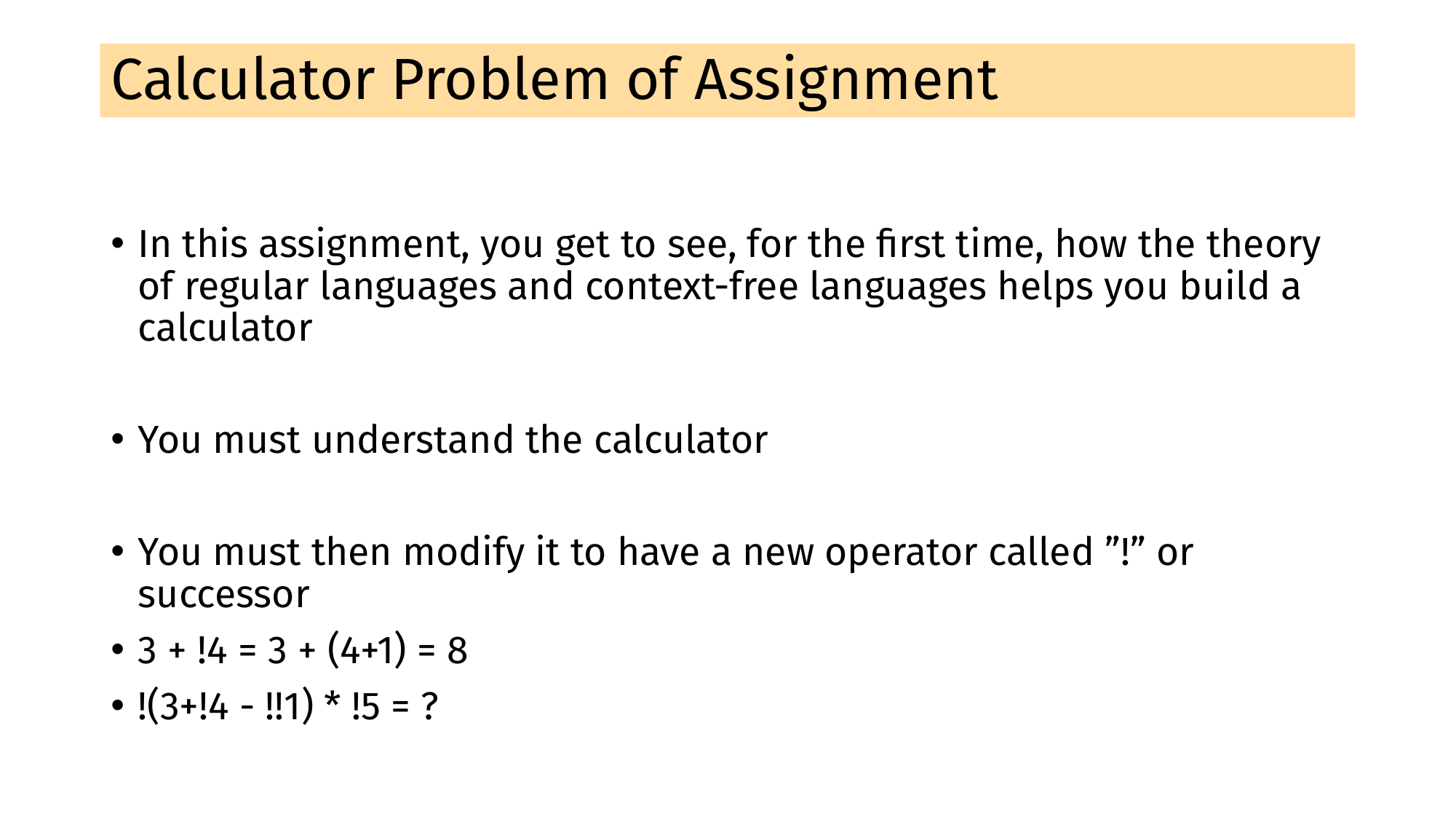

# Calculator Problem of Assignment
In this assignment, you get to see, for the first time, how the theory of regular languages and context-free languages helps you build a calculator

You must understand the calculator

You must then modify it to have a new operator called ”!” or successor
3 + !4 = 3 + (4+1) = 8
!(3+!4 - !!1) * !5 = ?